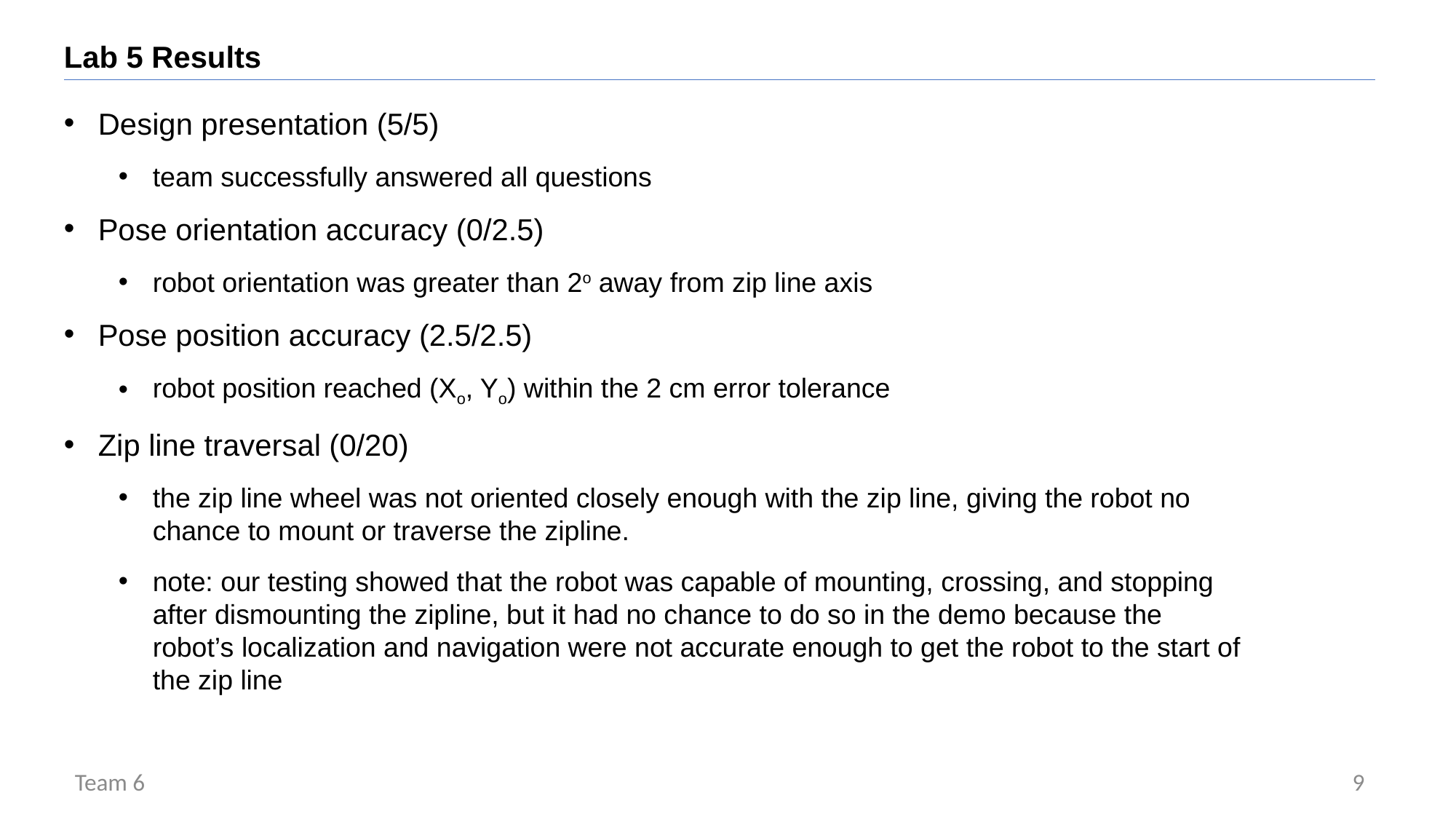

Lab 5 Results
Design presentation (5/5)
team successfully answered all questions
Pose orientation accuracy (0/2.5)
robot orientation was greater than 2o away from zip line axis
Pose position accuracy (2.5/2.5)
robot position reached (Xo, Yo) within the 2 cm error tolerance
Zip line traversal (0/20)
the zip line wheel was not oriented closely enough with the zip line, giving the robot no chance to mount or traverse the zipline.
note: our testing showed that the robot was capable of mounting, crossing, and stopping after dismounting the zipline, but it had no chance to do so in the demo because the robot’s localization and navigation were not accurate enough to get the robot to the start of the zip line

Team 6
9